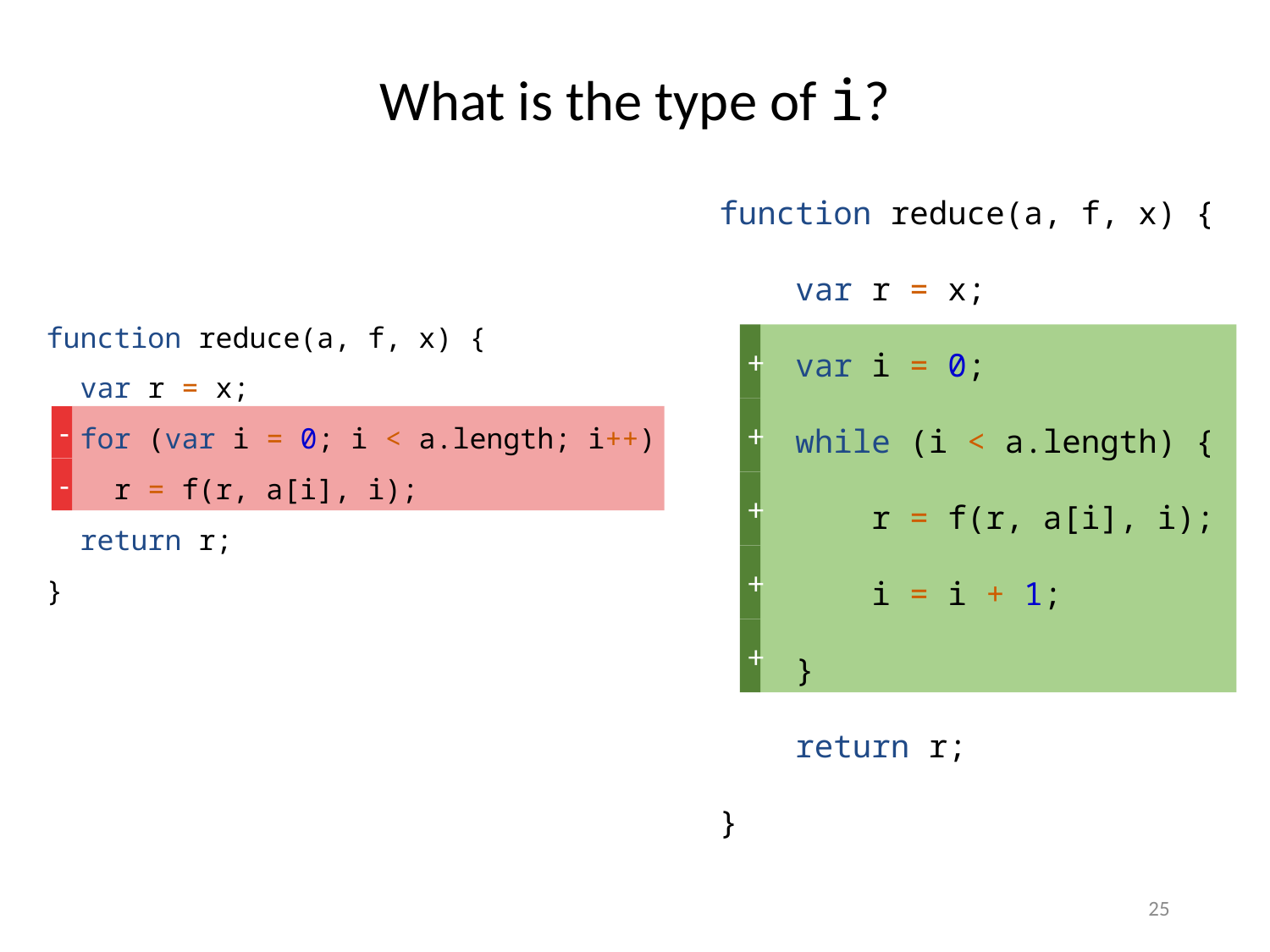

What is the type of i?
function reduce(a, f, x) {
    var r = x;
    var i = 0;
    while (i < a.length) {
        r = f(r, a[i], i);
        i = i + 1;
    }
    return r;
}
function reduce(a, f, x) {
  var r = x;
  for (var i = 0; i < a.length; i++)
    r = f(r, a[i], i);
  return r;
}
+

+

-
-
+
+
+
25